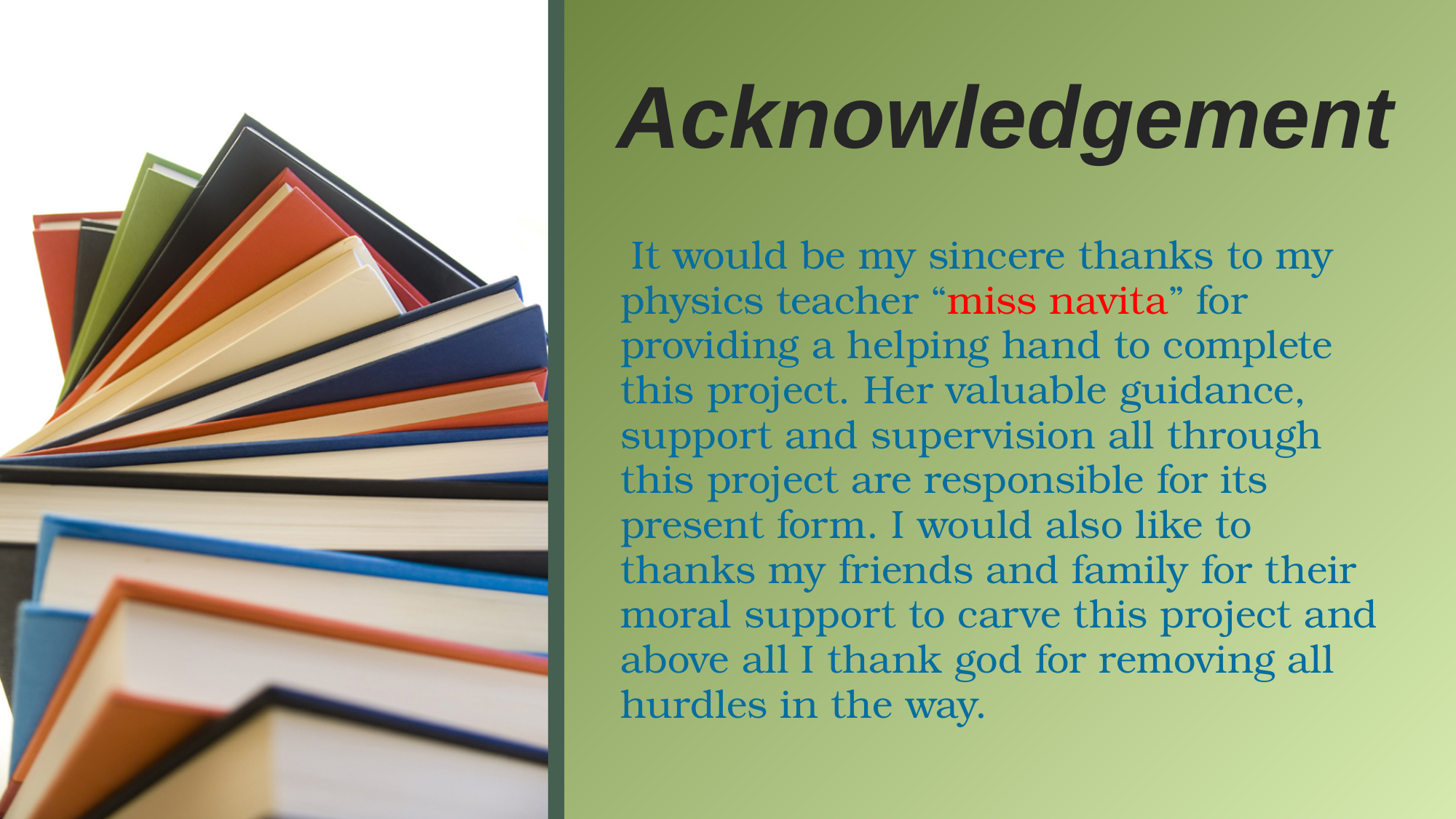

Acknowledgement
 It would be my sincere thanks to my physics teacher “miss navita” for providing a helping hand to complete this project. Her valuable guidance, support and supervision all through this project are responsible for its present form. I would also like to thanks my friends and family for their moral support to carve this project and above all I thank god for removing all hurdles in the way.